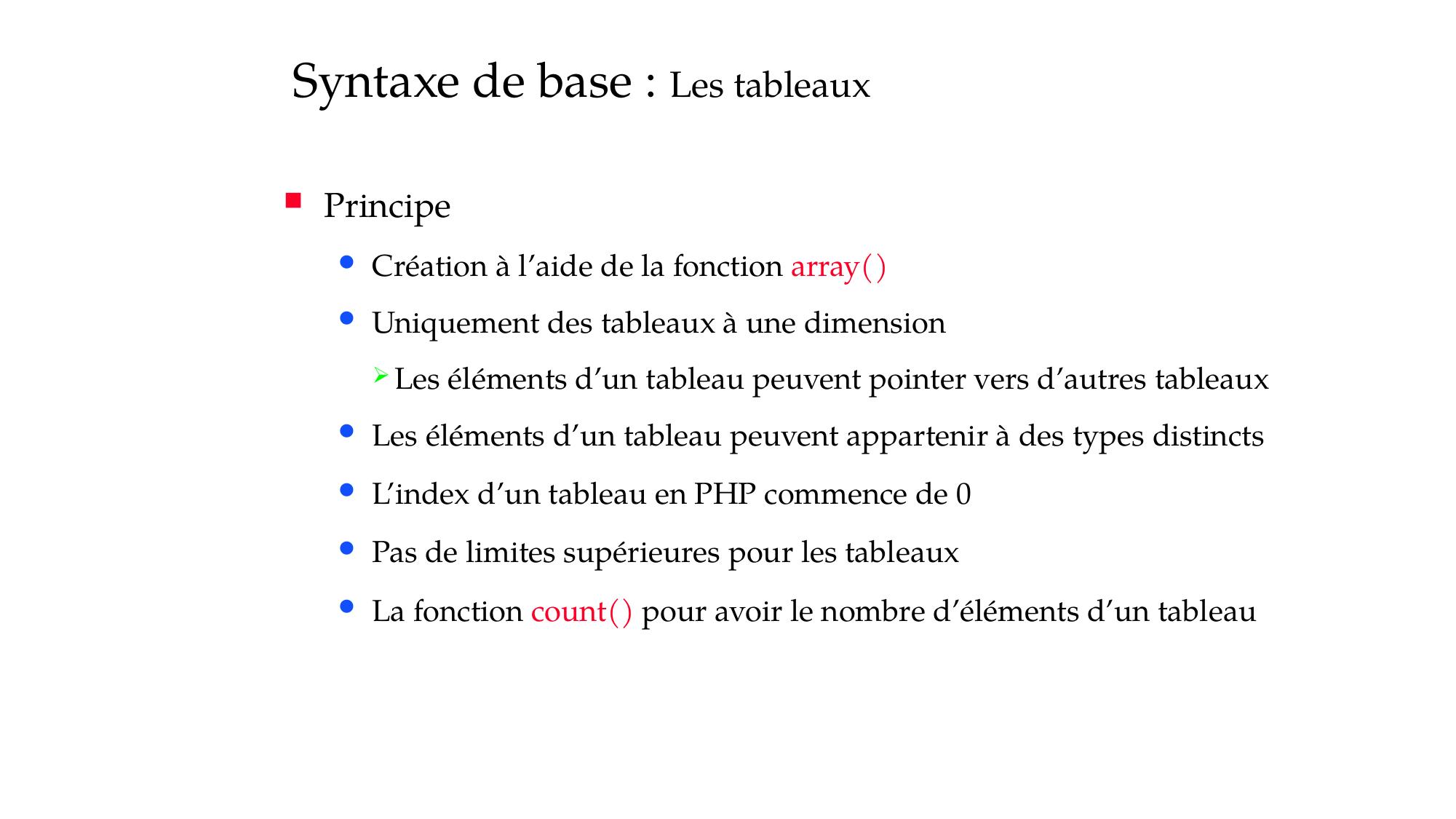

# Syntaxe de base : Les tableaux
Principe

Création à l’aide de la fonction array()

Uniquement des tableaux à une dimension

Les éléments d’un tableau peuvent pointer vers d’autres tableaux

Les éléments d’un tableau peuvent appartenir à des types distincts

L’index d’un tableau en PHP commence de 0

Pas de limites supérieures pour les tableaux

La fonction count() pour avoir le nombre d’éléments d’un tableau